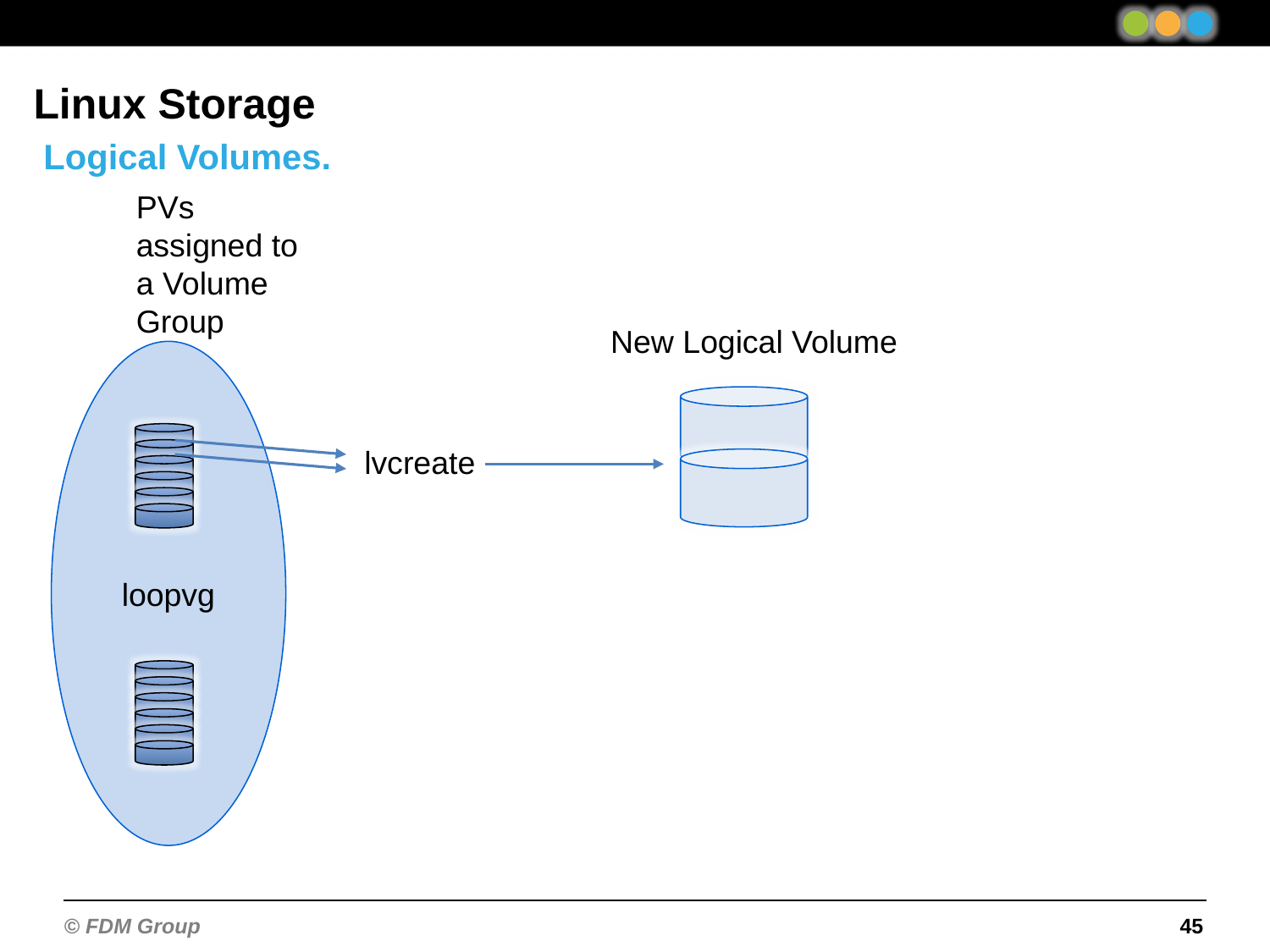

Linux Storage
Logical Volumes.
PVs assigned to a Volume Group
loopvg

New Logical Volume

lvcreate
45